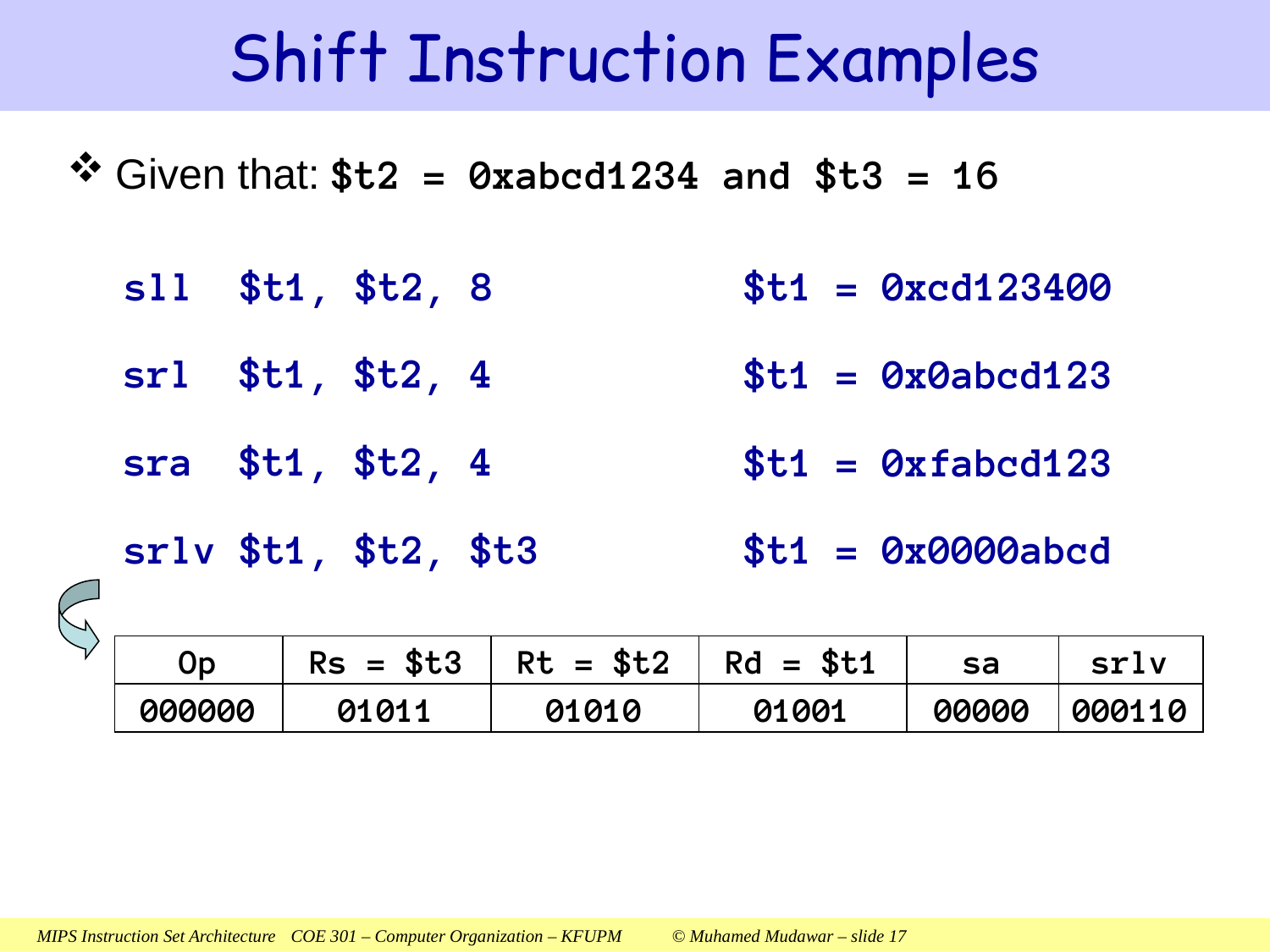

# Shift Instruction Examples
Given that: $t2 = 0xabcd1234 and $t3 = 16
sll  $t1, $t2, 8
$t1 = 0xcd123400
srl  $t1, $t2, 4
$t1 = 0x0abcd123
sra  $t1, $t2, 4
$t1 = 0xfabcd123
srlv $t1, $t2, $t3
$t1 = 0x0000abcd

Op
Rs = $t3
Rt = $t2
Rd = $t1
sa
srlv
000000
01011
01010
01001
00000
000110